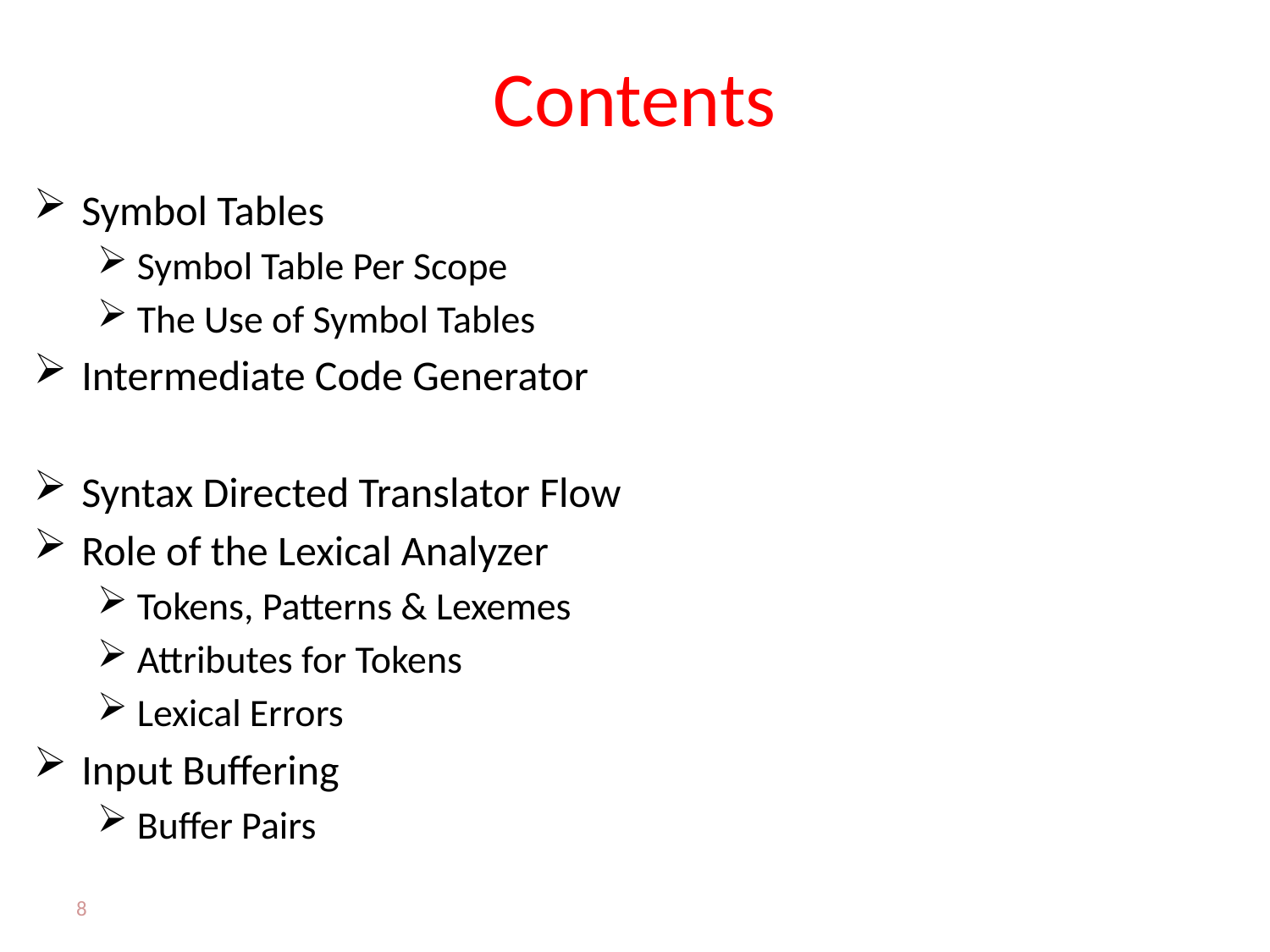

# Contents
Symbol Tables
Symbol Table Per Scope
The Use of Symbol Tables
Intermediate Code Generator

Syntax Directed Translator Flow
Role of the Lexical Analyzer
Tokens, Patterns & Lexemes
Attributes for Tokens
Lexical Errors
Input Buffering
Buffer Pairs

8